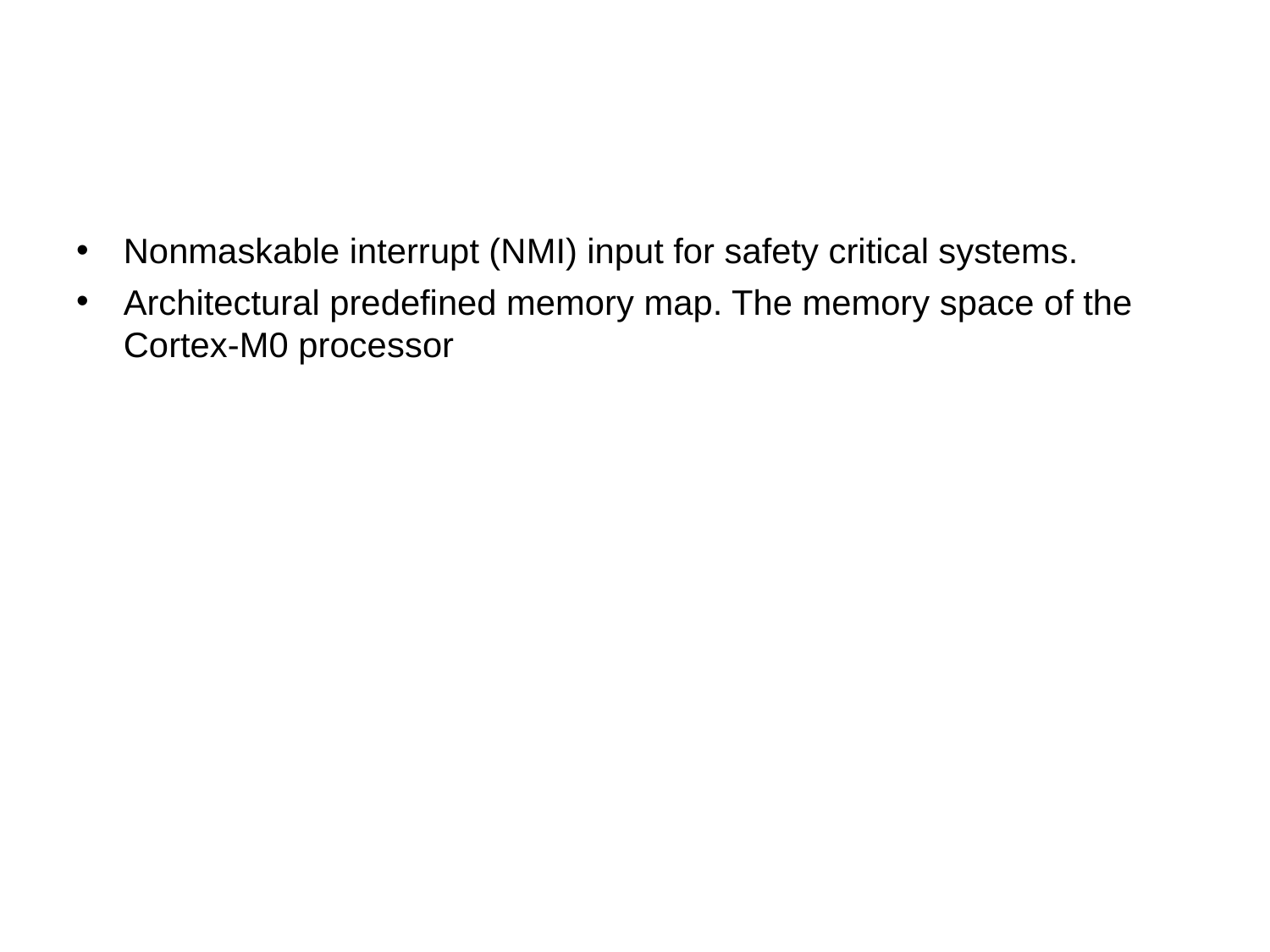

Nonmaskable interrupt (NMI) input for safety critical systems.
Architectural predefined memory map. The memory space of the Cortex-M0 processor